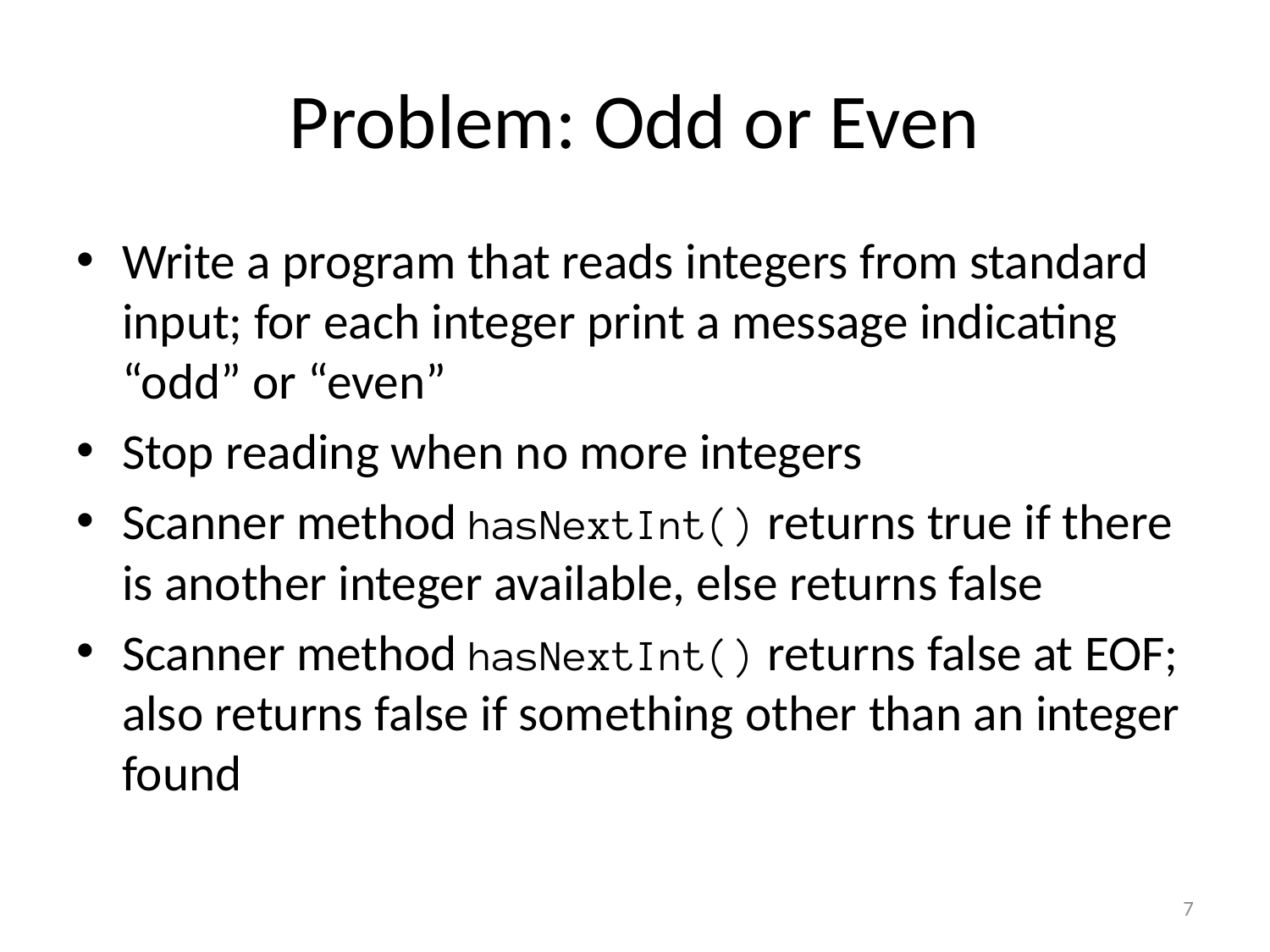

# Problem: Odd or Even
Write a program that reads integers from standard input; for each integer print a message indicating “odd” or “even”
Stop reading when no more integers
Scanner method hasNextInt() returns true if there is another integer available, else returns false
Scanner method hasNextInt() returns false at EOF; also returns false if something other than an integer found
7